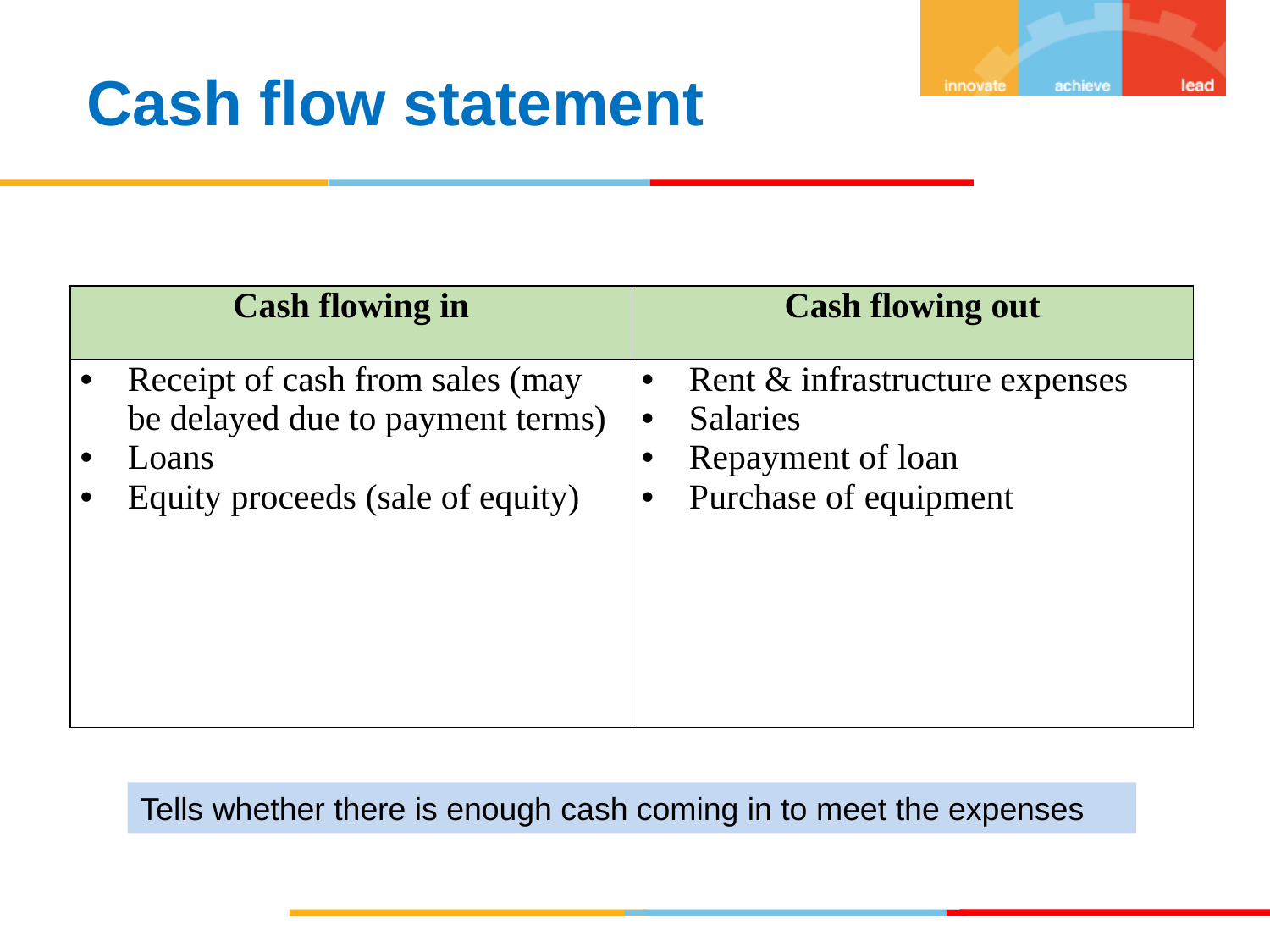

Cash flow statement
| Cash flowing in | Cash flowing out |
| --- | --- |
| Receipt of cash from sales (may be delayed due to payment terms) Loans Equity proceeds (sale of equity) | Rent & infrastructure expenses Salaries Repayment of loan Purchase of equipment |
Tells whether there is enough cash coming in to meet the expenses